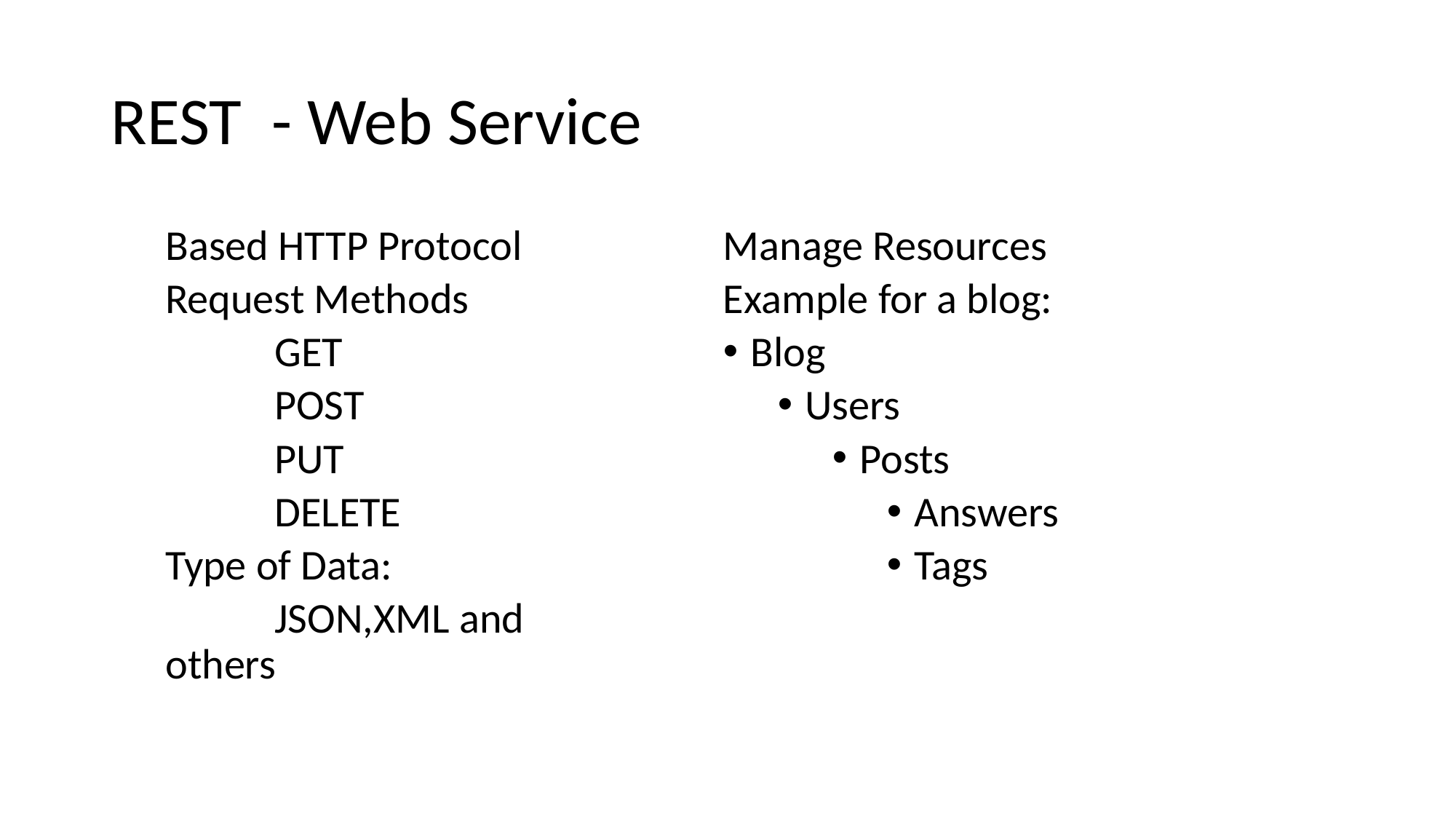

# REST  - Web Service
Based HTTP Protocol
Request Methods
	GET
	POST
	PUT
	DELETE
Type of Data:
	JSON,XML and others
Manage Resources
Example for a blog:
Blog
Users
Posts
Answers
Tags